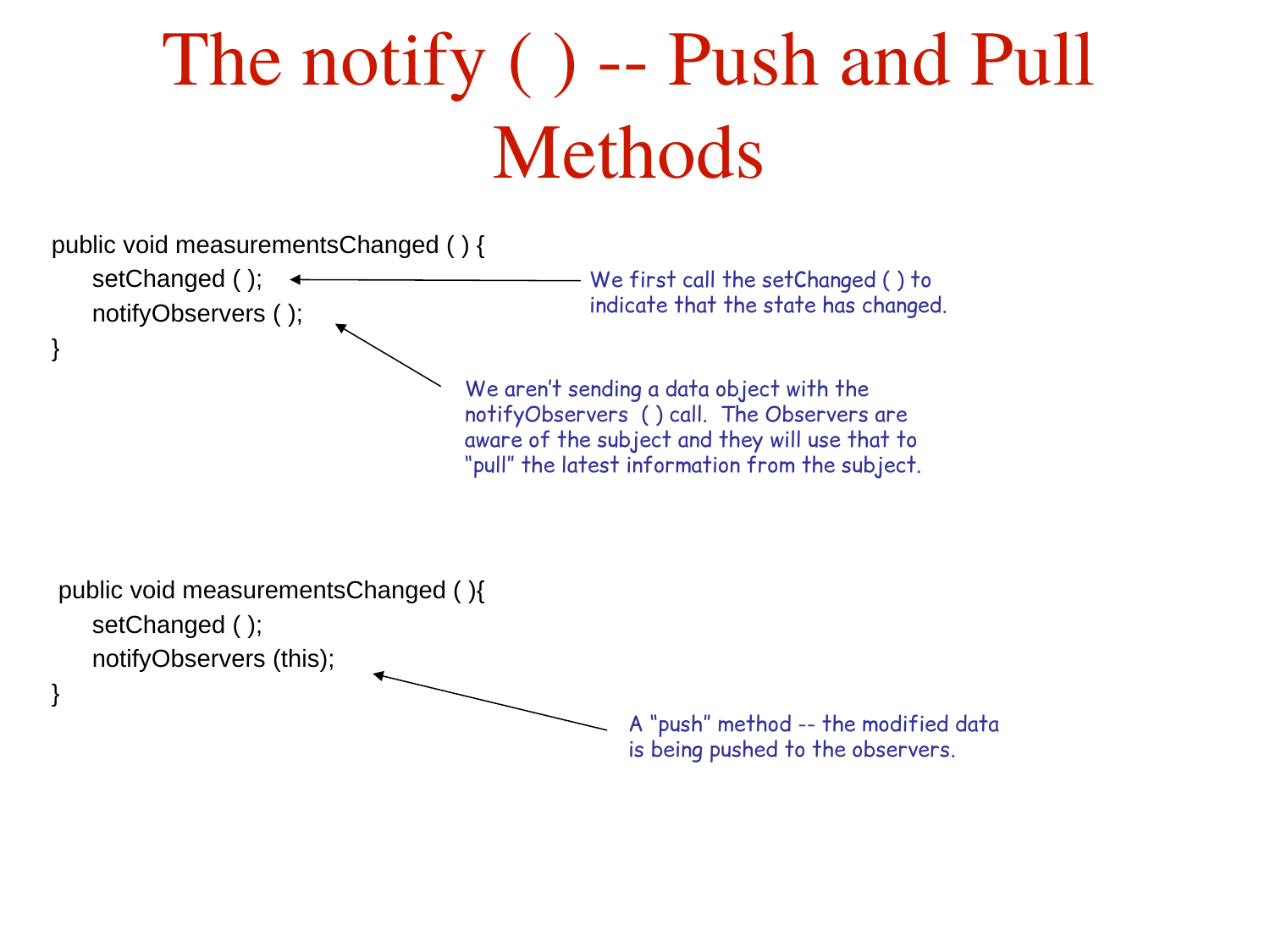

# The notify ( ) -- Push and Pull Methods
 public void measurementsChanged ( ) {
	setChanged ( );
	notifyObservers ( );
 }

  public void measurementsChanged ( ){
	setChanged ( );
	notifyObservers (this);
 }
We first call the setChanged ( ) to  indicate that the state has changed.

We aren’t sending a data object with the notifyObservers  ( ) call.  The Observers are aware of the subject and they will use that to “pull” the latest information from the subject.

A “push” method -- the modified data is being pushed to the observers.